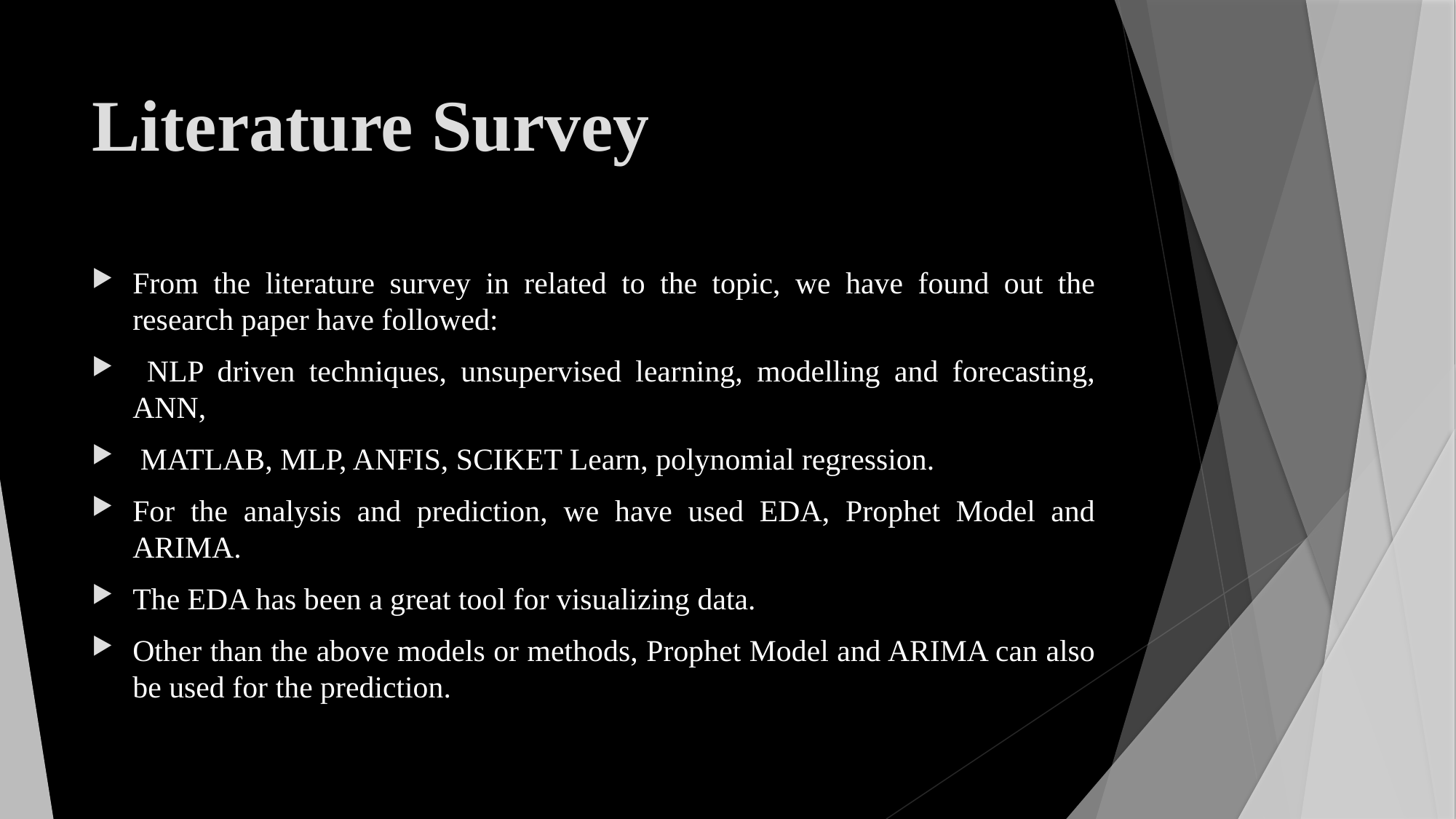

# Literature Survey
From the literature survey in related to the topic, we have found out the research paper have followed:
 NLP driven techniques, unsupervised learning, modelling and forecasting, ANN,
 MATLAB, MLP, ANFIS, SCIKET Learn, polynomial regression.
For the analysis and prediction, we have used EDA, Prophet Model and ARIMA.
The EDA has been a great tool for visualizing data.
Other than the above models or methods, Prophet Model and ARIMA can also be used for the prediction.